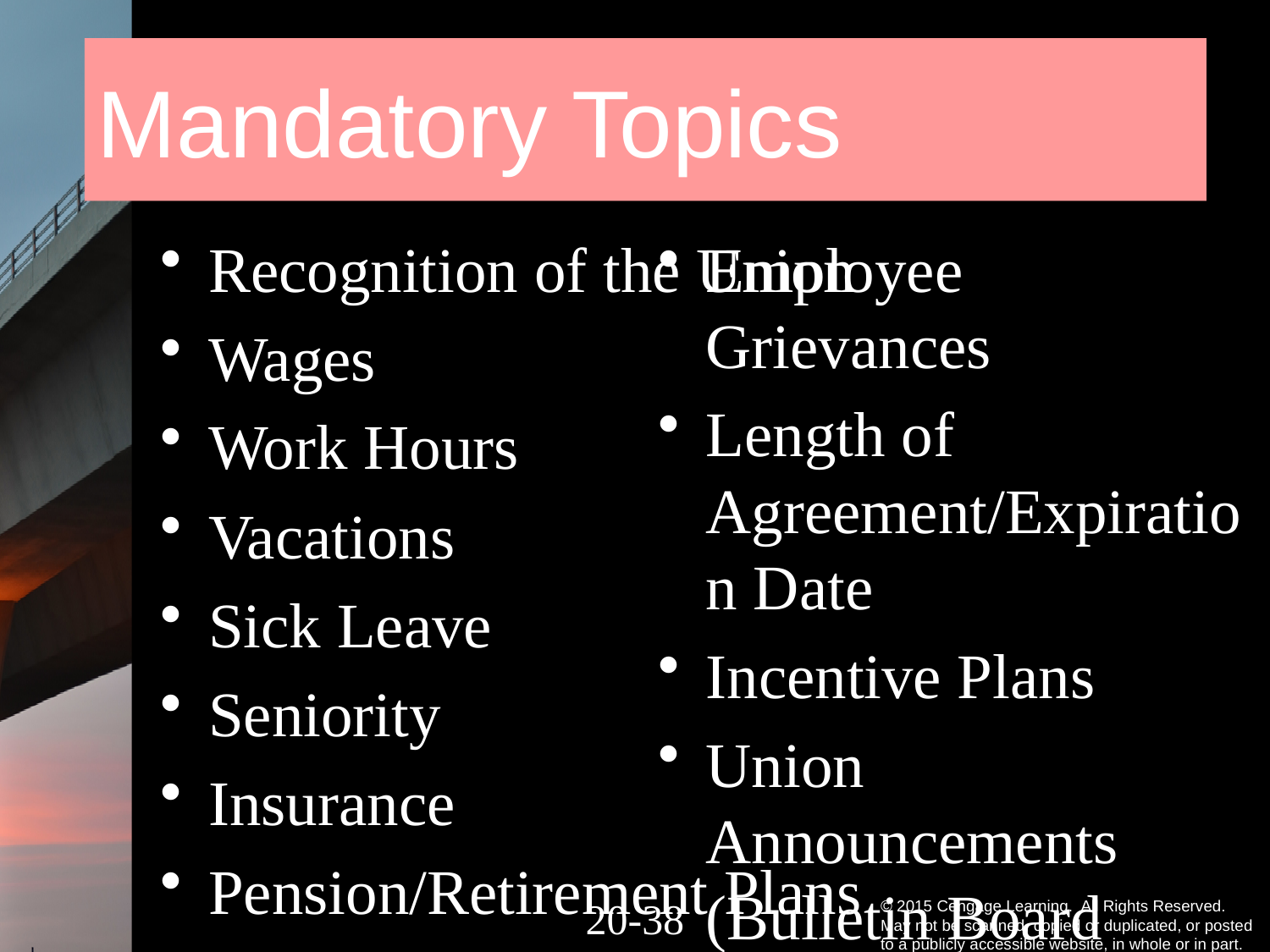

# Mandatory Topics
Recognition of the Union
Wages
Work Hours
Vacations
Sick Leave
Seniority
Insurance
Pension/Retirement Plans
Employee Grievances
Length of Agreement/Expiration Date
Incentive Plans
Union Announcements (Bulletin Board Rights)
Definition of Terms
Leaves of Absence
Drug Testing
20-38